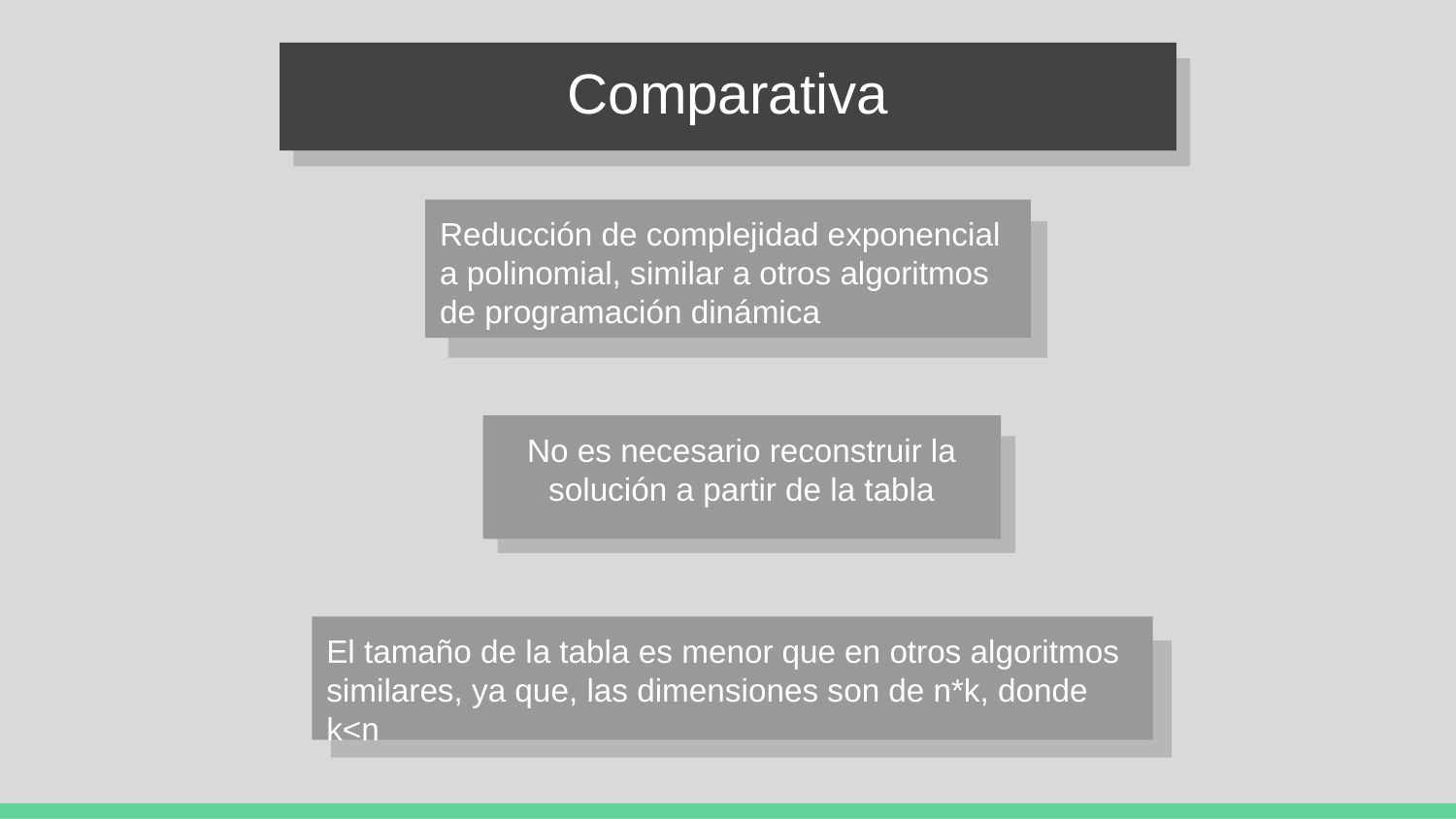

# Comparativa

Reducción de complejidad exponencial a polinomial, similar a otros algoritmos de programación dinámica

No es necesario reconstruir la solución a partir de la tabla

El tamaño de la tabla es menor que en otros algoritmos similares, ya que, las dimensiones son de n*k, donde k<n